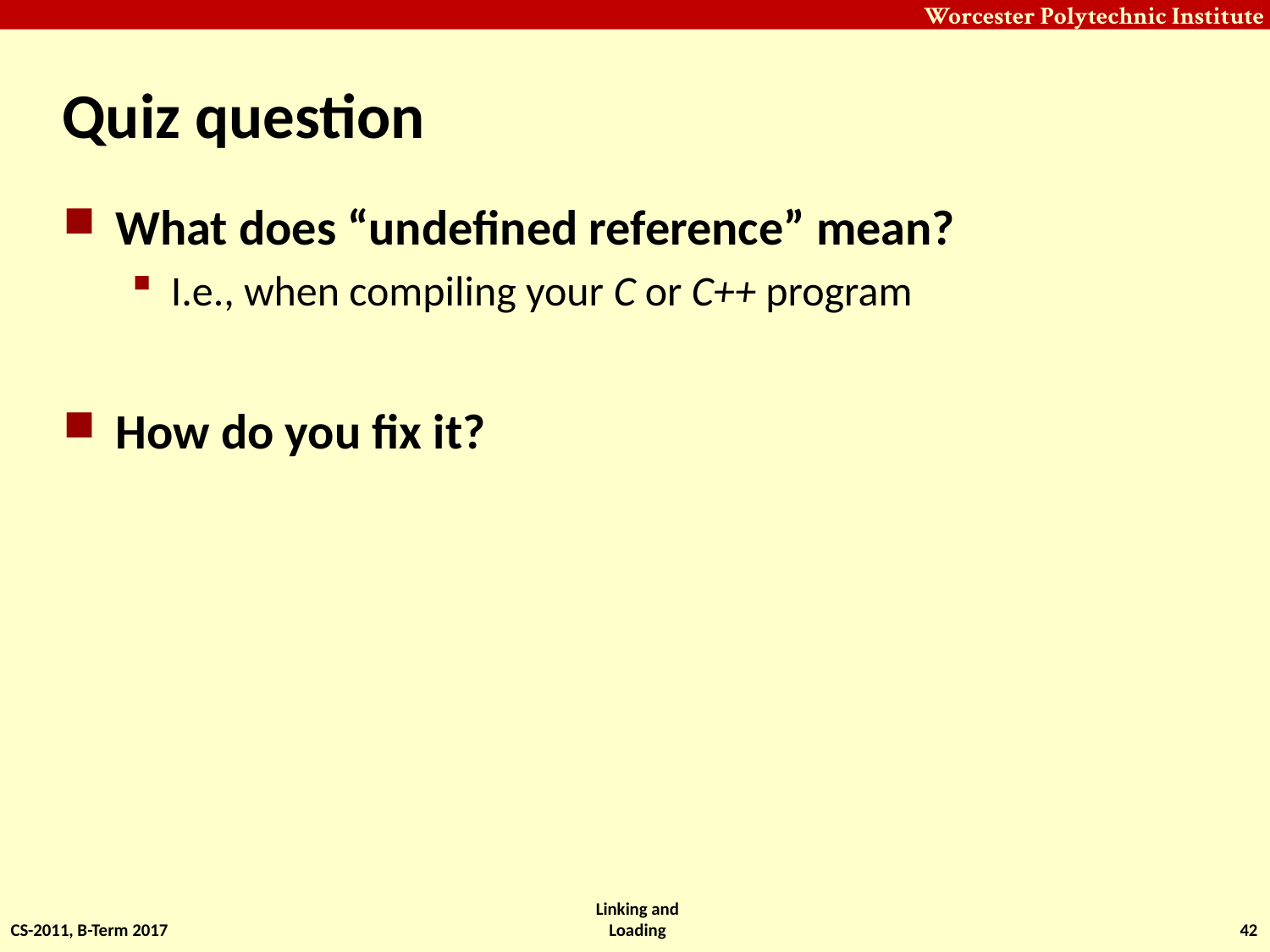

# Quiz question
What does “undefined reference” mean?
I.e., when compiling your C or C++ program

How do you fix it?
CS-2011, B-Term 2017
Linking and Loading
42